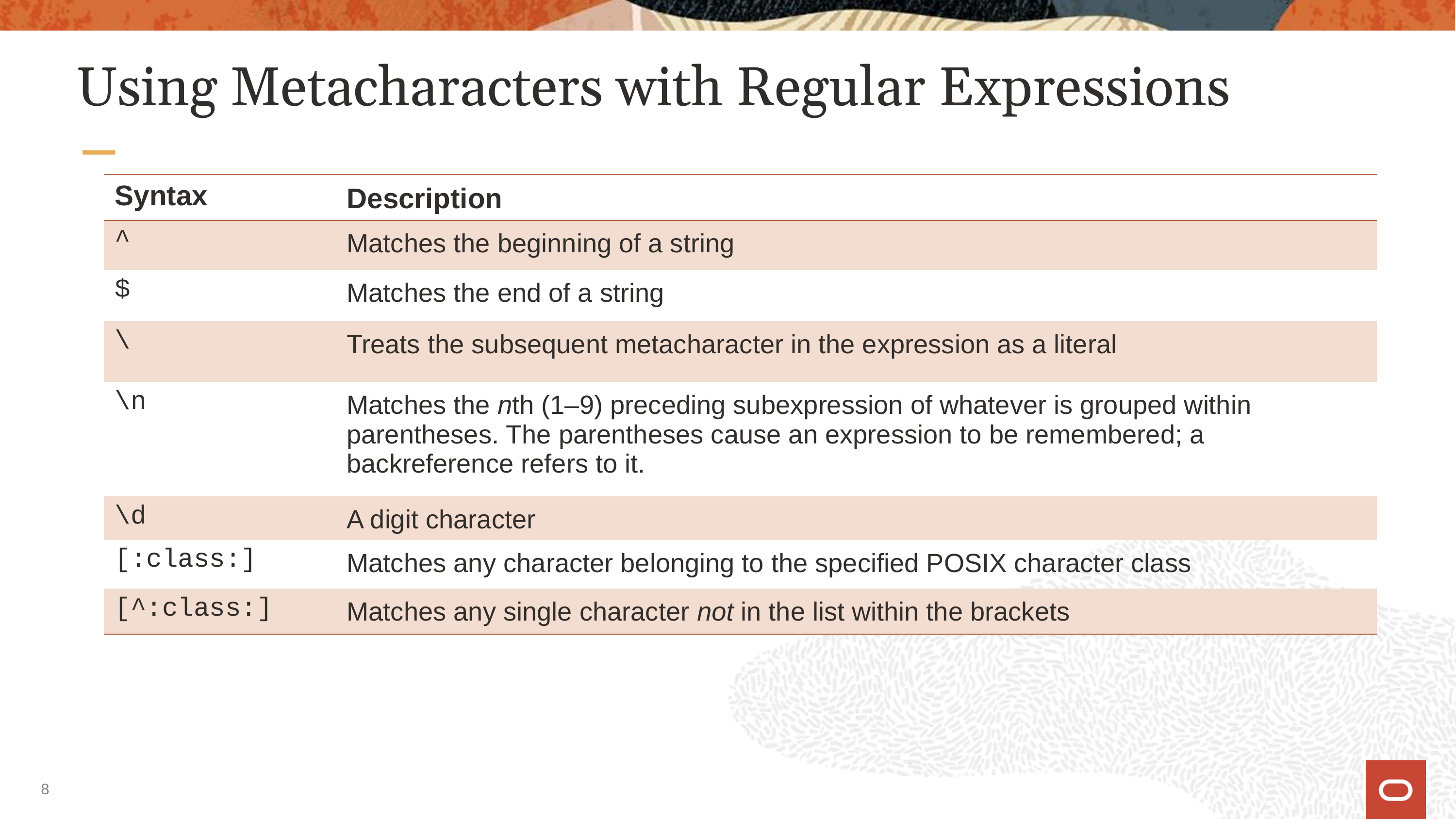

# Using Metacharacters with Regular Expressions
| Syntax | Description |
| --- | --- |
| ^ | Matches the beginning of a string |
| $ | Matches the end of a string |
| \ | Treats the subsequent metacharacter in the expression as a literal |
| \n | Matches the nth (1–9) preceding subexpression of whatever is grouped within parentheses. The parentheses cause an expression to be remembered; a backreference refers to it. |
| \d | A digit character |
| [:class:] | Matches any character belonging to the specified POSIX character class |
| [^:class:] | Matches any single character not in the list within the brackets |